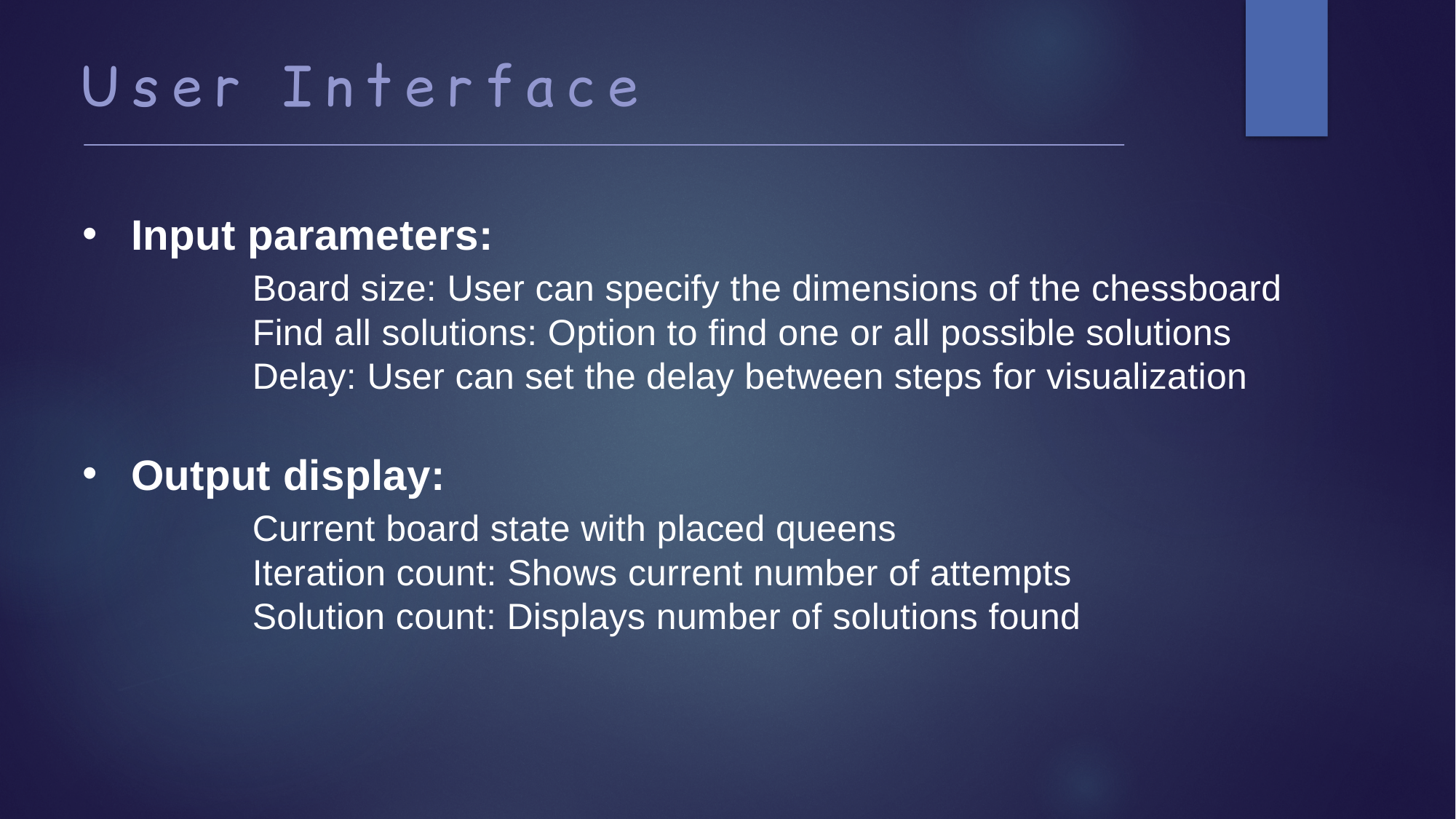

User Interface
Input parameters:
		Board size: User can specify the dimensions of the chessboard
		Find all solutions: Option to find one or all possible solutions
		Delay: User can set the delay between steps for visualization

Output display:
		Current board state with placed queens
		Iteration count: Shows current number of attempts
		Solution count: Displays number of solutions found